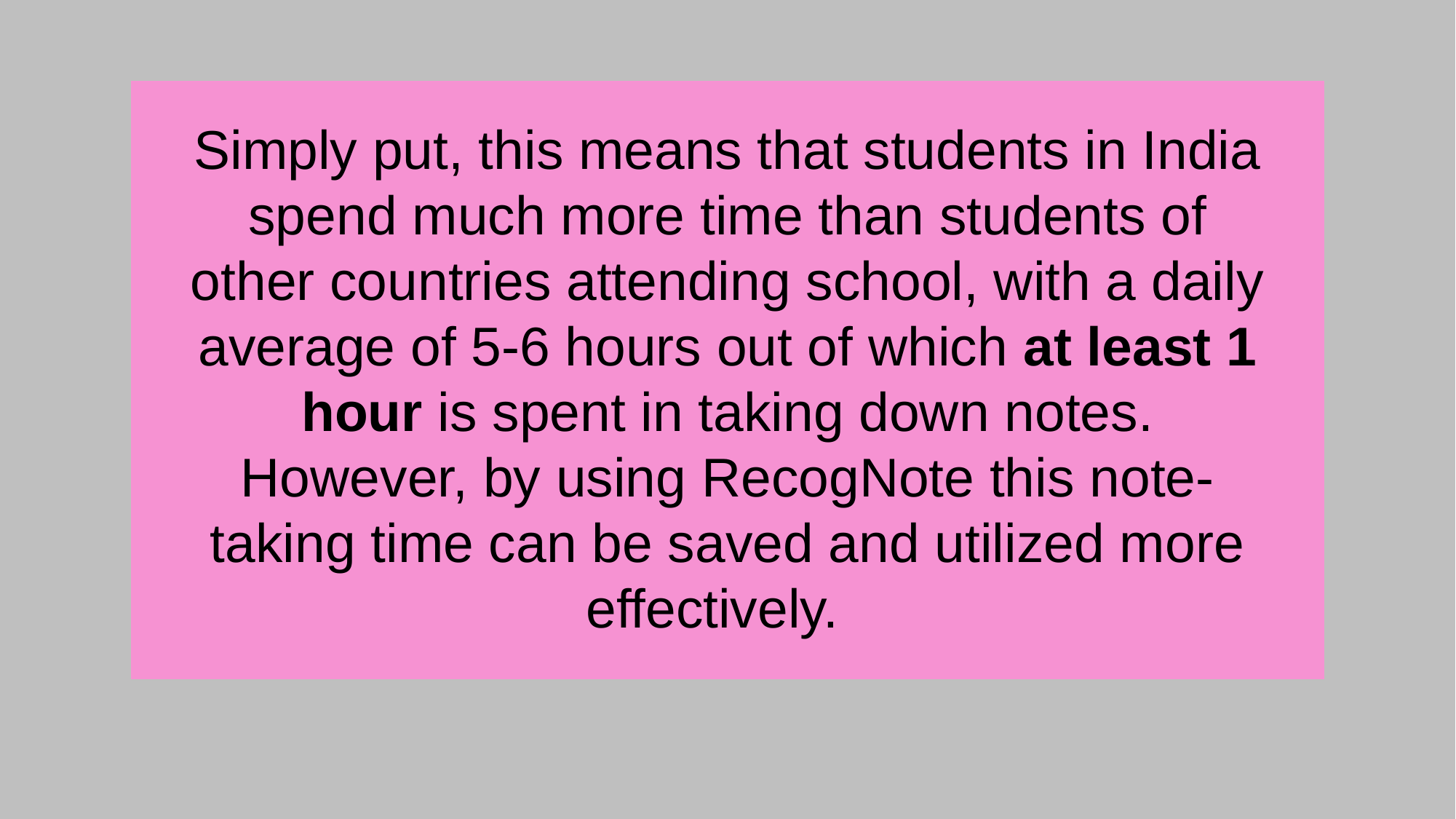

Simply put, this means that students in India spend much more time than students of other countries attending school, with a daily average of 5-6 hours out of which at least 1 hour is spent in taking down notes.
However, by using RecogNote this note-taking time can be saved and utilized more effectively.